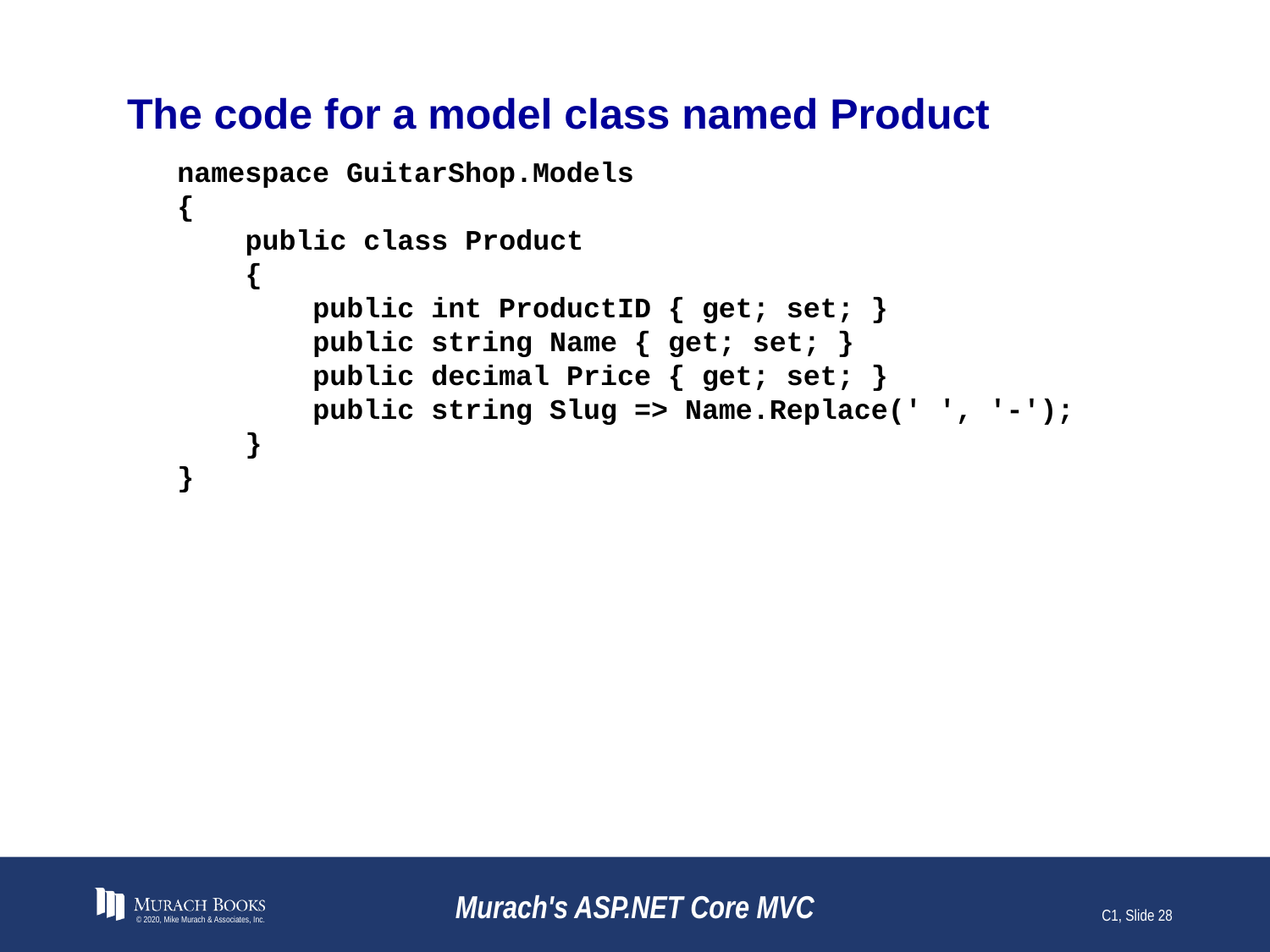

# The code for a model class named Product
namespace GuitarShop.Models
{
    public class Product
    {
        public int ProductID { get; set; }
        public string Name { get; set; }
        public decimal Price { get; set; }
        public string Slug => Name.Replace(' ', '-');
    }
}

© 2020, Mike Murach & Associates, Inc.
Murach's ASP.NET Core MVC

C1, Slide 28